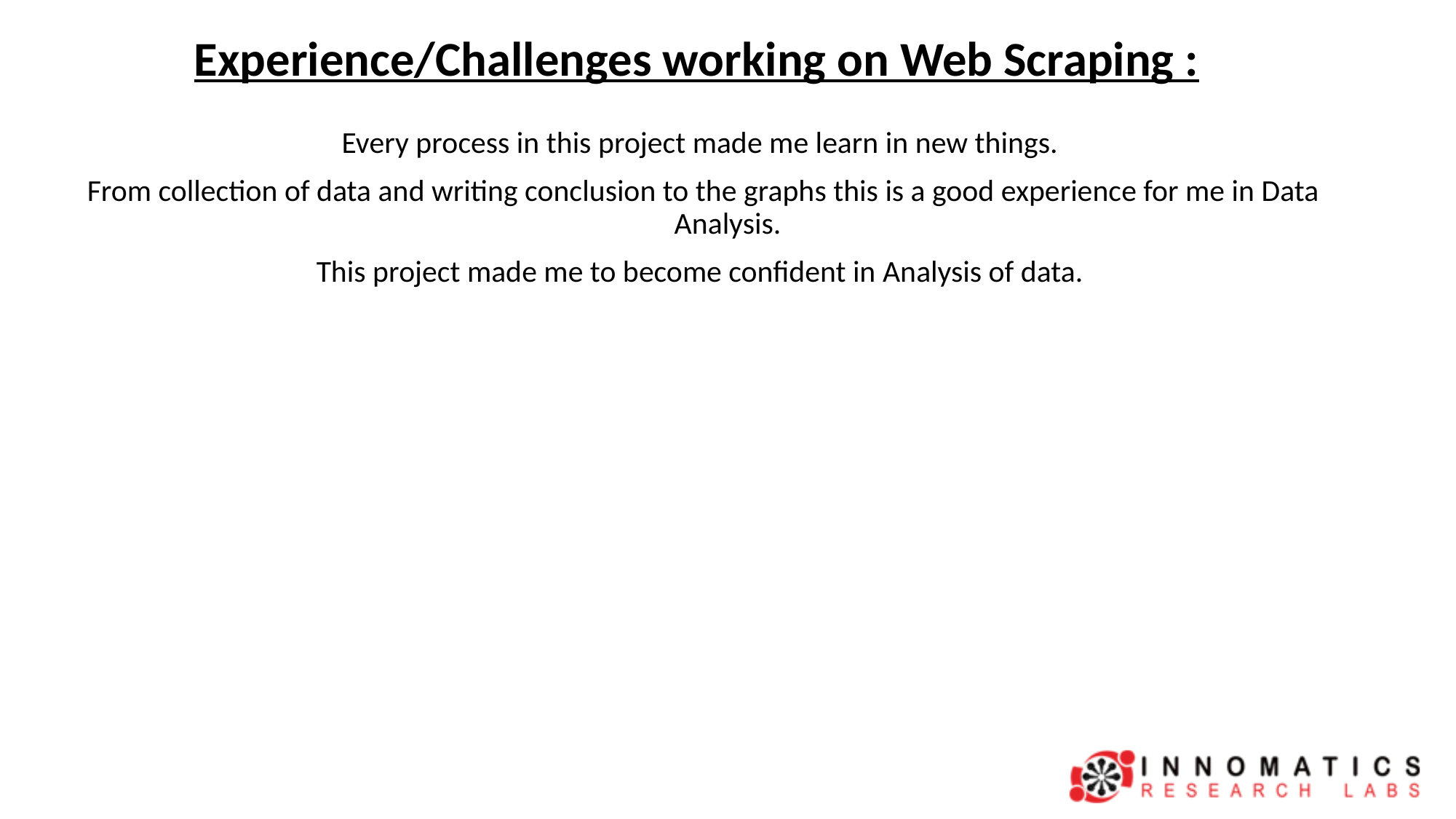

# Experience/Challenges working on Web Scraping :
Every process in this project made me learn in new things.
From collection of data and writing conclusion to the graphs this is a good experience for me in Data Analysis.
This project made me to become confident in Analysis of data.